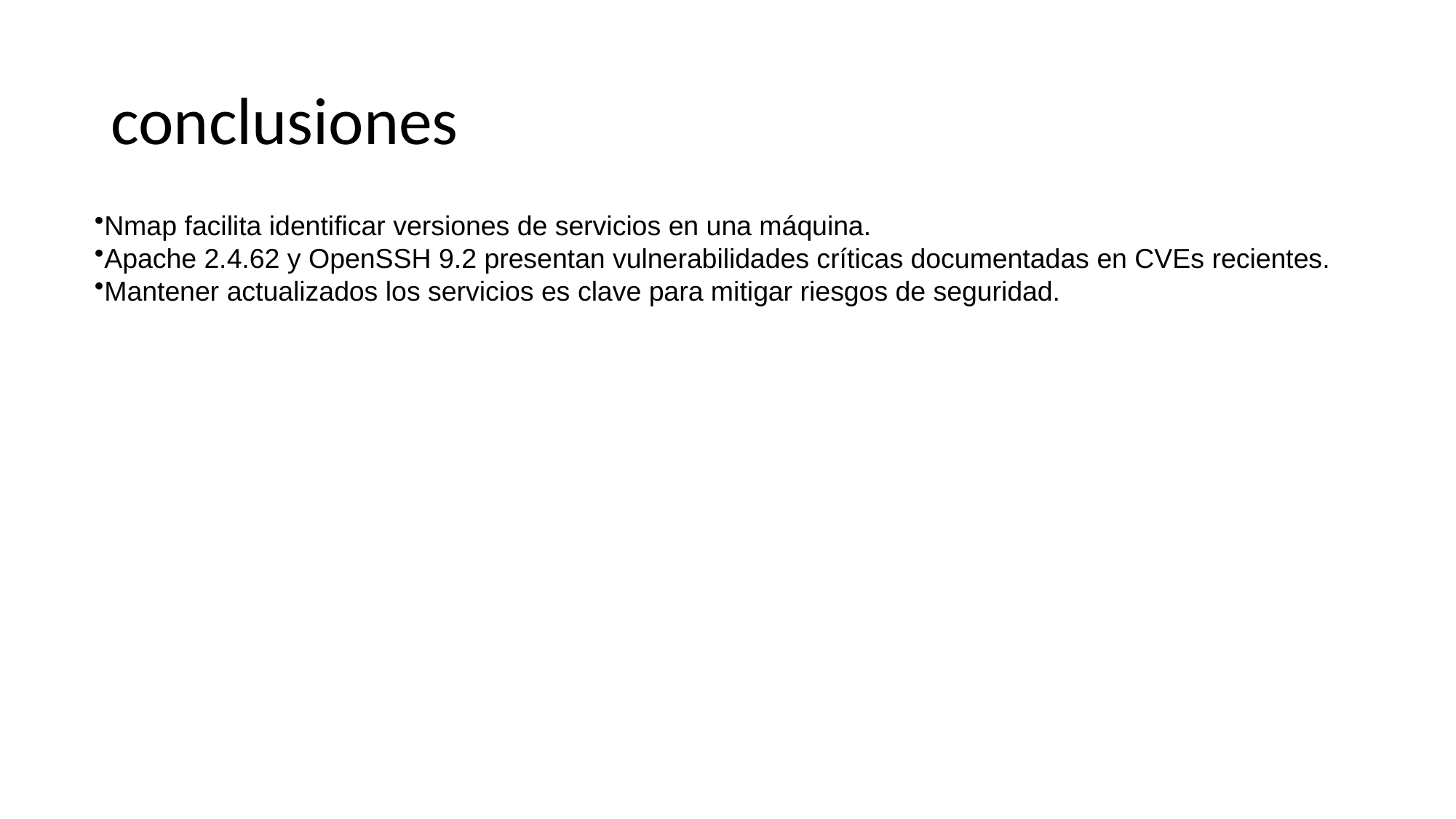

# conclusiones
Nmap facilita identificar versiones de servicios en una máquina.
Apache 2.4.62 y OpenSSH 9.2 presentan vulnerabilidades críticas documentadas en CVEs recientes.
Mantener actualizados los servicios es clave para mitigar riesgos de seguridad.